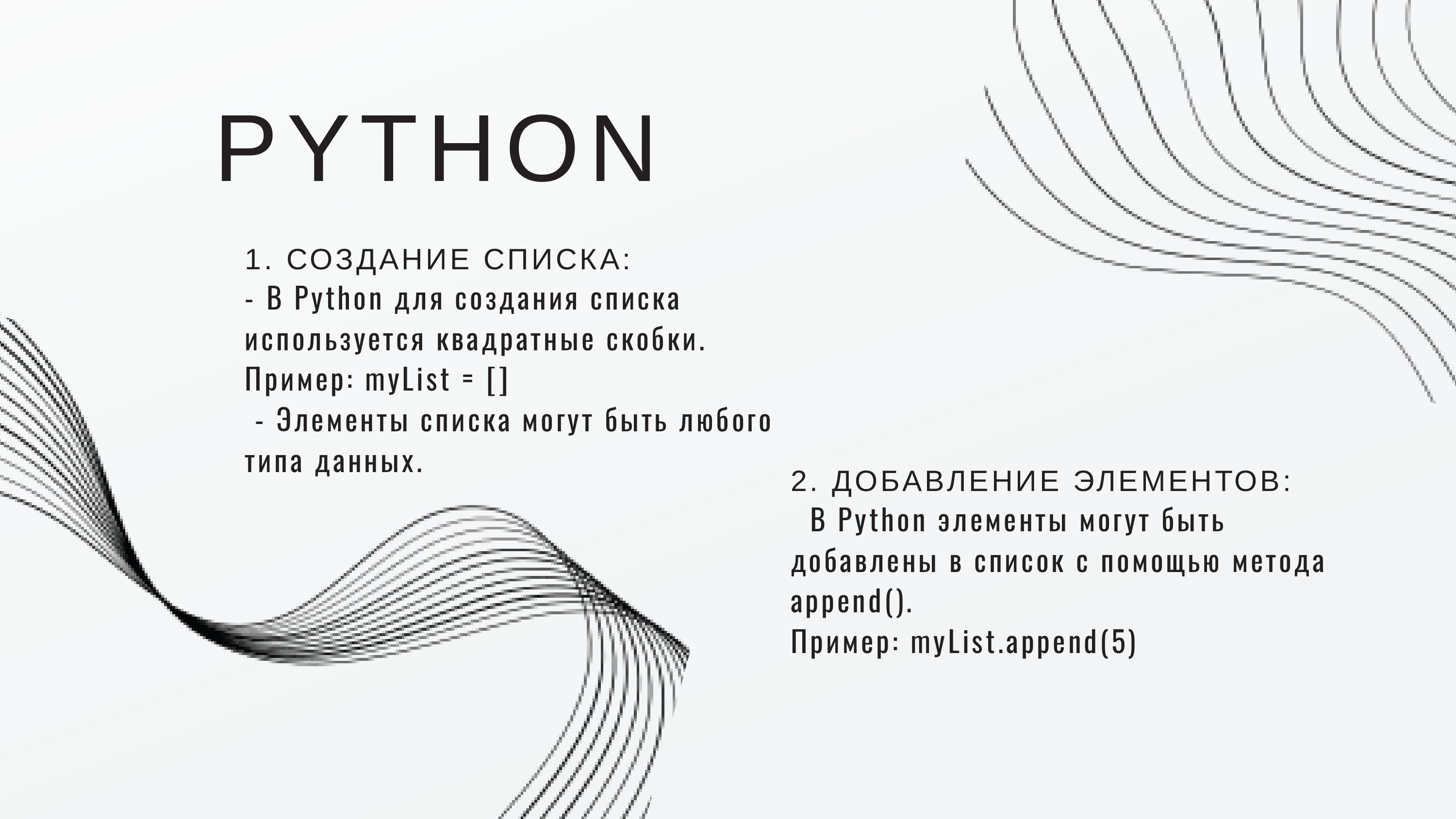

PYTHON
1. СОЗДАНИЕ СПИСКА:
- В Python для создания списка используется квадратные скобки. Пример: myList = []
 - Элементы списка могут быть любого типа данных.

2. ДОБАВЛЕНИЕ ЭЛЕМЕНТОВ:
  В Python элементы могут быть добавлены в список с помощью метода append().
Пример: myList.append(5)